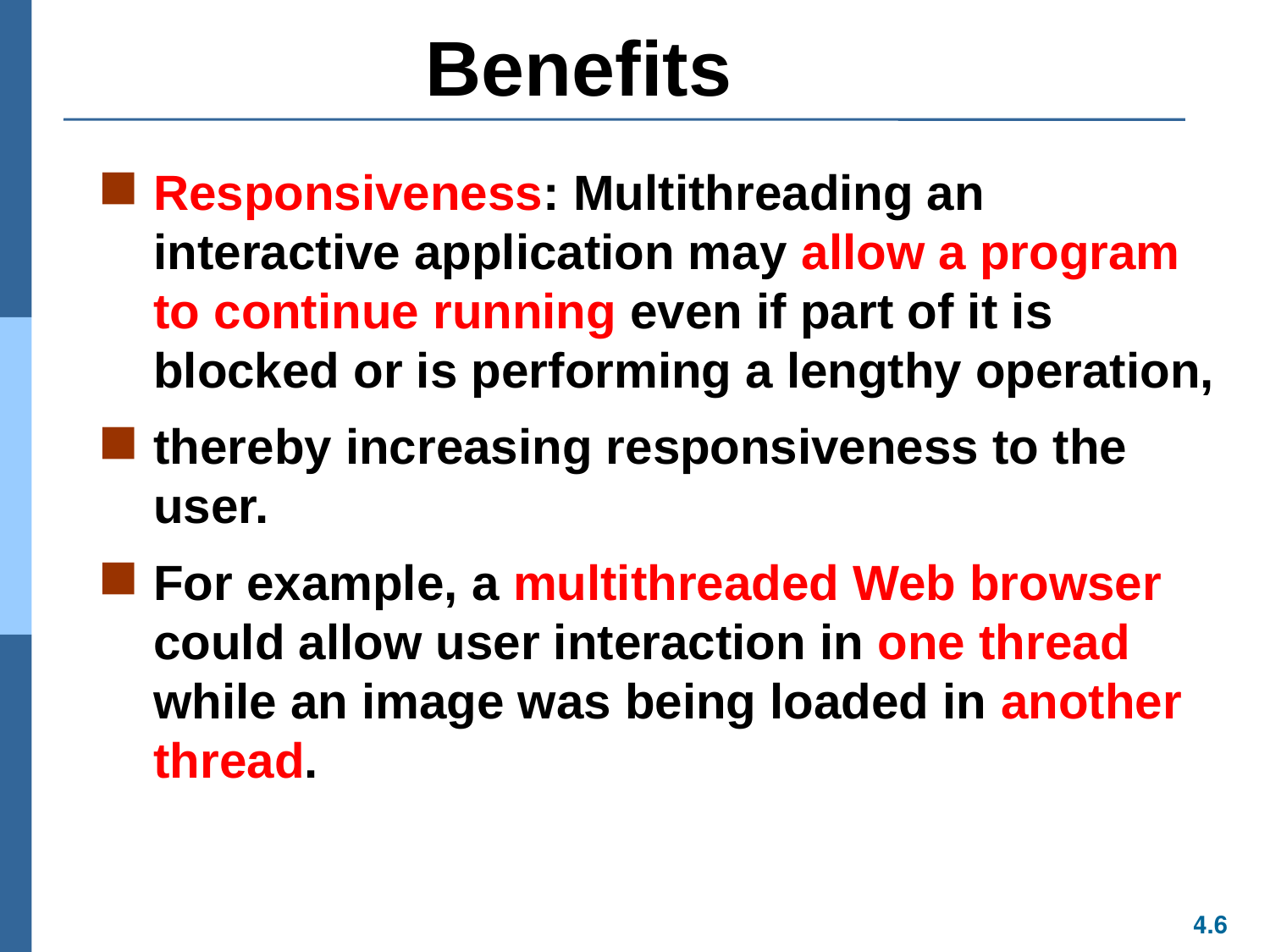

# Benefits
Responsiveness: Multithreading an interactive application may allow a program to continue running even if part of it is blocked or is performing a lengthy operation,
thereby increasing responsiveness to the user.
For example, a multithreaded Web browser could allow user interaction in one thread while an image was being loaded in another thread.